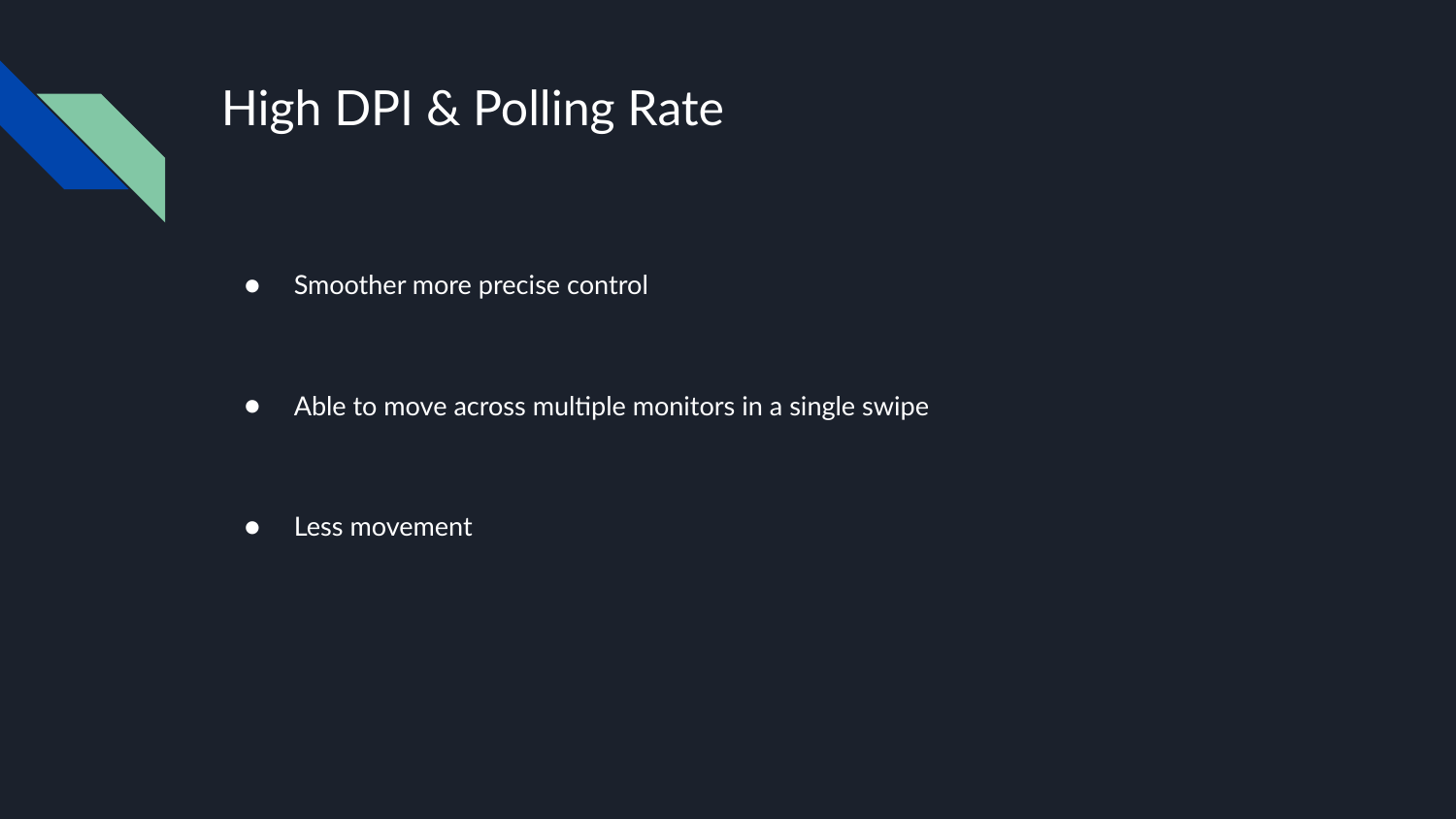

# High DPI & Polling Rate
Smoother more precise control

Able to move across multiple monitors in a single swipe

Less movement